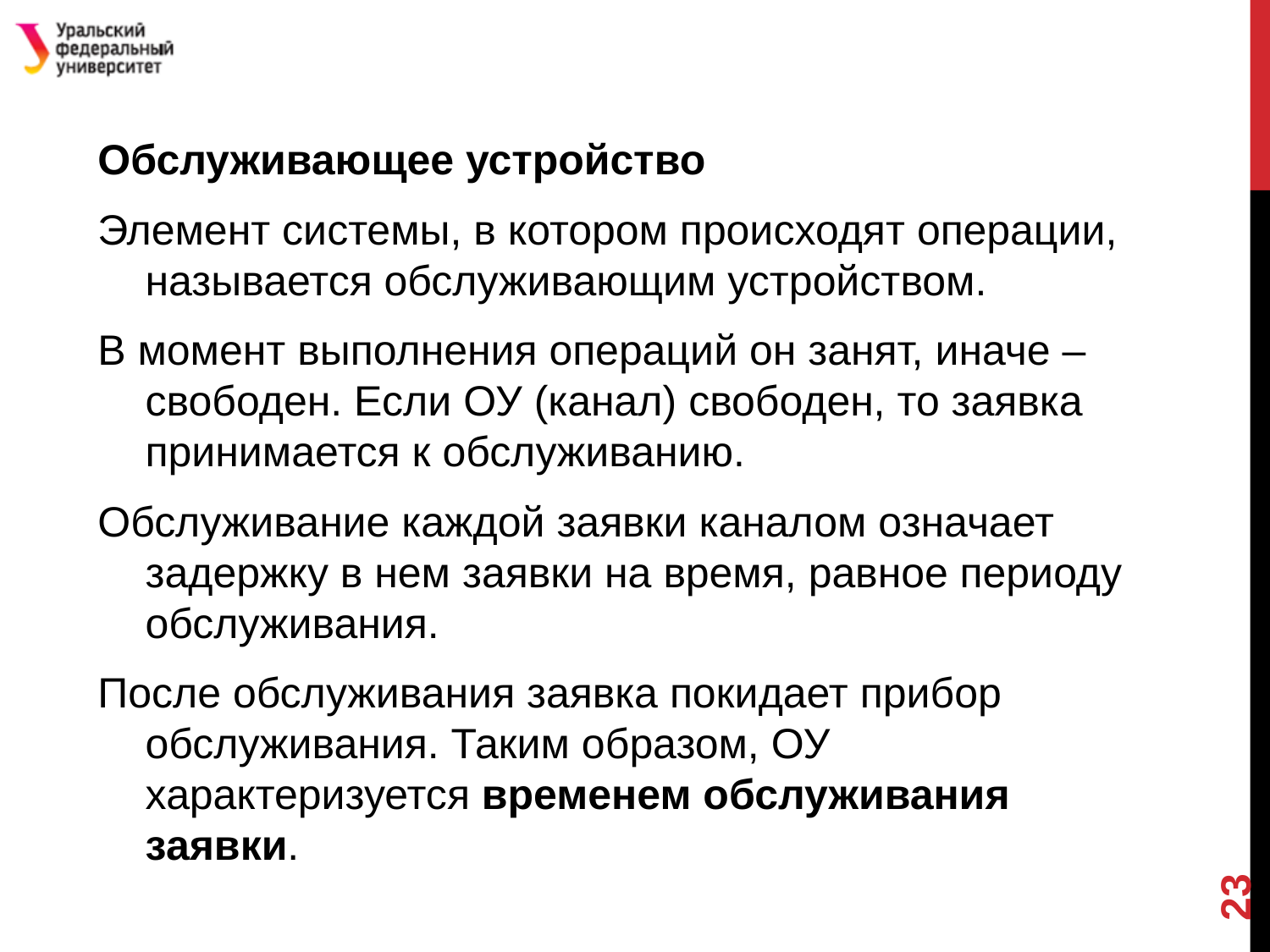

#
Обслуживающее устройство
Элемент системы, в котором происходят операции, называется обслуживающим устройством.
В момент выполнения операций он занят, иначе – свободен. Если ОУ (канал) свободен, то заявка принимается к обслуживанию.
Обслуживание каждой заявки каналом означает задержку в нем заявки на время, равное периоду обслуживания.
После обслуживания заявка покидает прибор обслуживания. Таким образом, ОУ характеризуется временем обслуживания заявки.

23